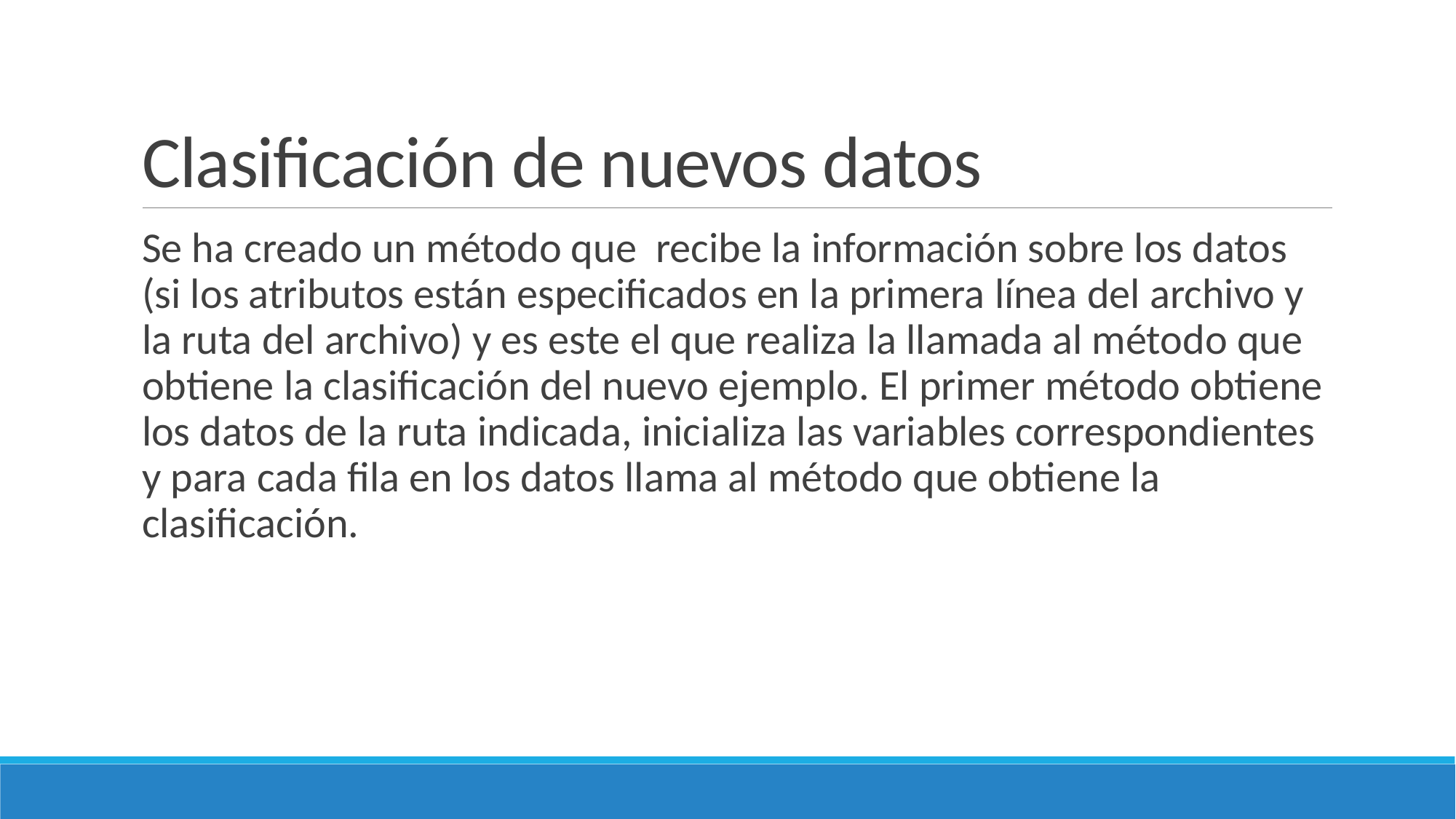

# Clasificación de nuevos datos
Se ha creado un método que  recibe la información sobre los datos (si los atributos están especificados en la primera línea del archivo y la ruta del archivo) y es este el que realiza la llamada al método que obtiene la clasificación del nuevo ejemplo. El primer método obtiene los datos de la ruta indicada, inicializa las variables correspondientes y para cada fila en los datos llama al método que obtiene la clasificación.